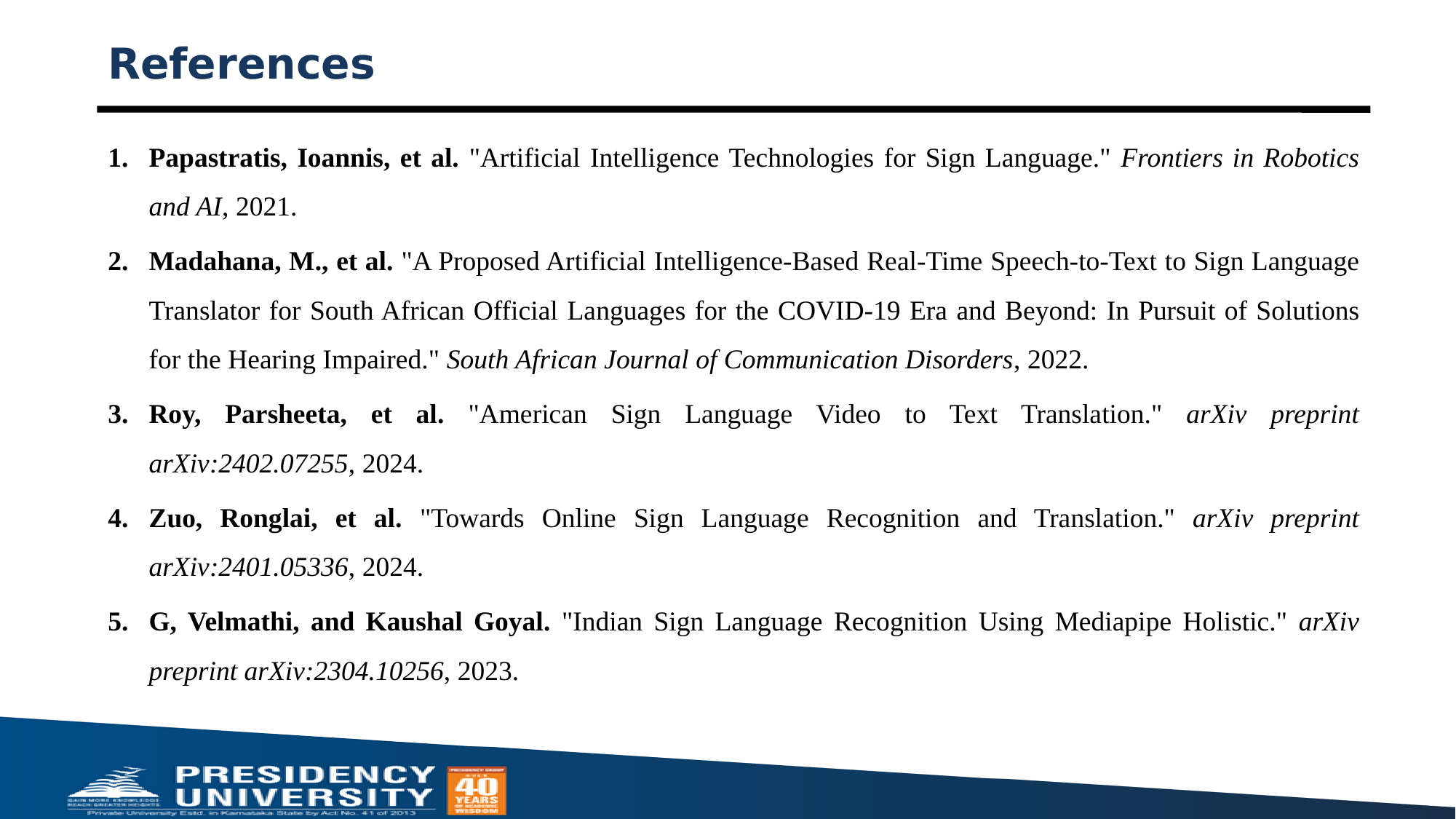

# References
Papastratis, Ioannis, et al. "Artificial Intelligence Technologies for Sign Language." Frontiers in Robotics and AI, 2021.
Madahana, M., et al. "A Proposed Artificial Intelligence-Based Real-Time Speech-to-Text to Sign Language Translator for South African Official Languages for the COVID-19 Era and Beyond: In Pursuit of Solutions for the Hearing Impaired." South African Journal of Communication Disorders, 2022.
Roy, Parsheeta, et al. "American Sign Language Video to Text Translation." arXiv preprint arXiv:2402.07255, 2024.
Zuo, Ronglai, et al. "Towards Online Sign Language Recognition and Translation." arXiv preprint arXiv:2401.05336, 2024.
G, Velmathi, and Kaushal Goyal. "Indian Sign Language Recognition Using Mediapipe Holistic." arXiv preprint arXiv:2304.10256, 2023.